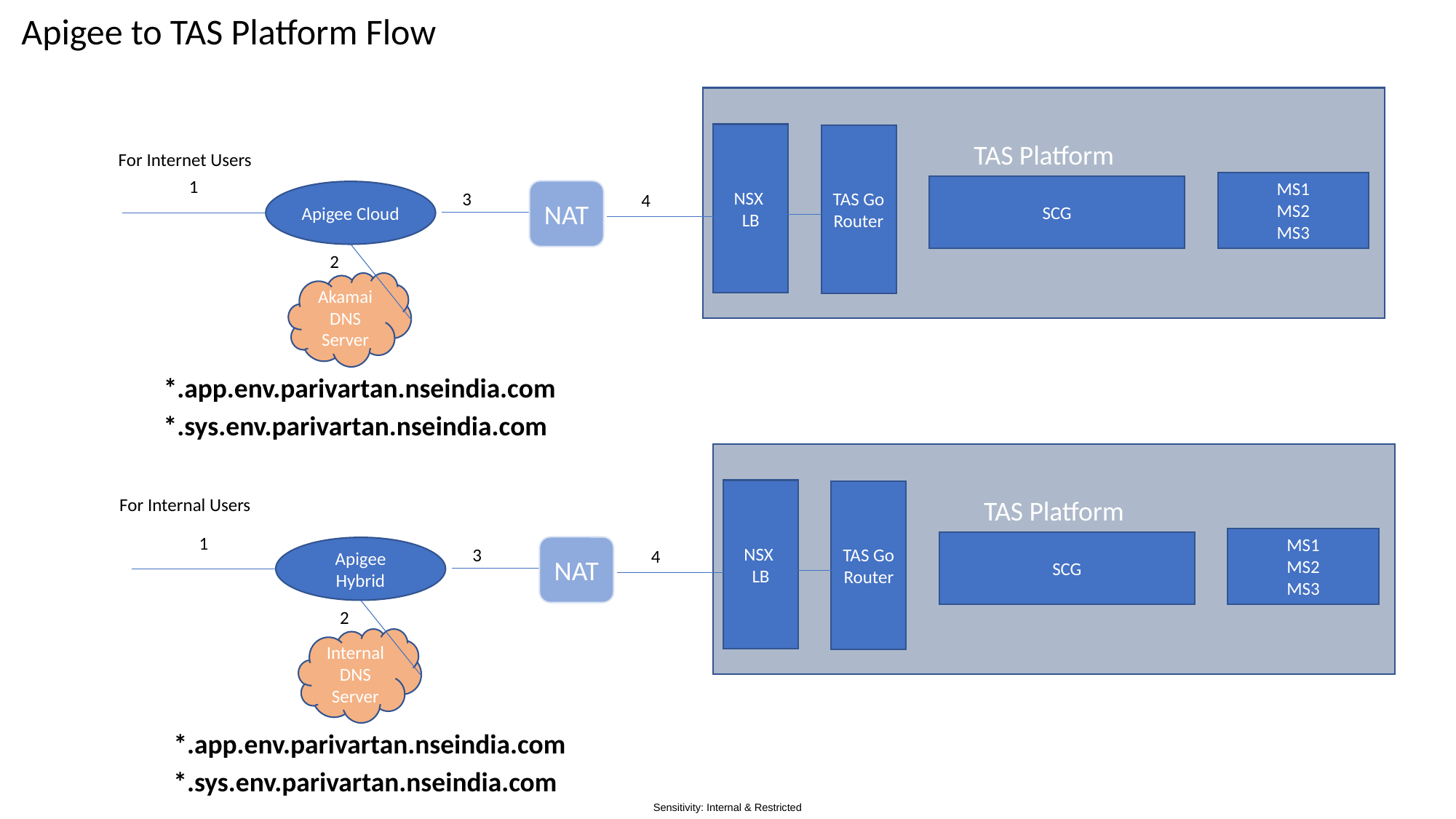

Apigee to TAS Platform Flow
TAS Platform

NSX
LB
TAS Go Router
For Internet Users
1
MS1
MS2
MS3
SCG
NAT
Apigee Cloud
3
4
2
Akamai DNS Server
*.app.env.parivartan.nseindia.com
*.sys.env.parivartan.nseindia.com
TAS Platform

NSX
LB
TAS Go Router
For Internal Users
1
MS1
MS2
MS3
SCG
NAT
Apigee Hybrid
3
4
2
Internal DNS Server
*.app.env.parivartan.nseindia.com
*.sys.env.parivartan.nseindia.com